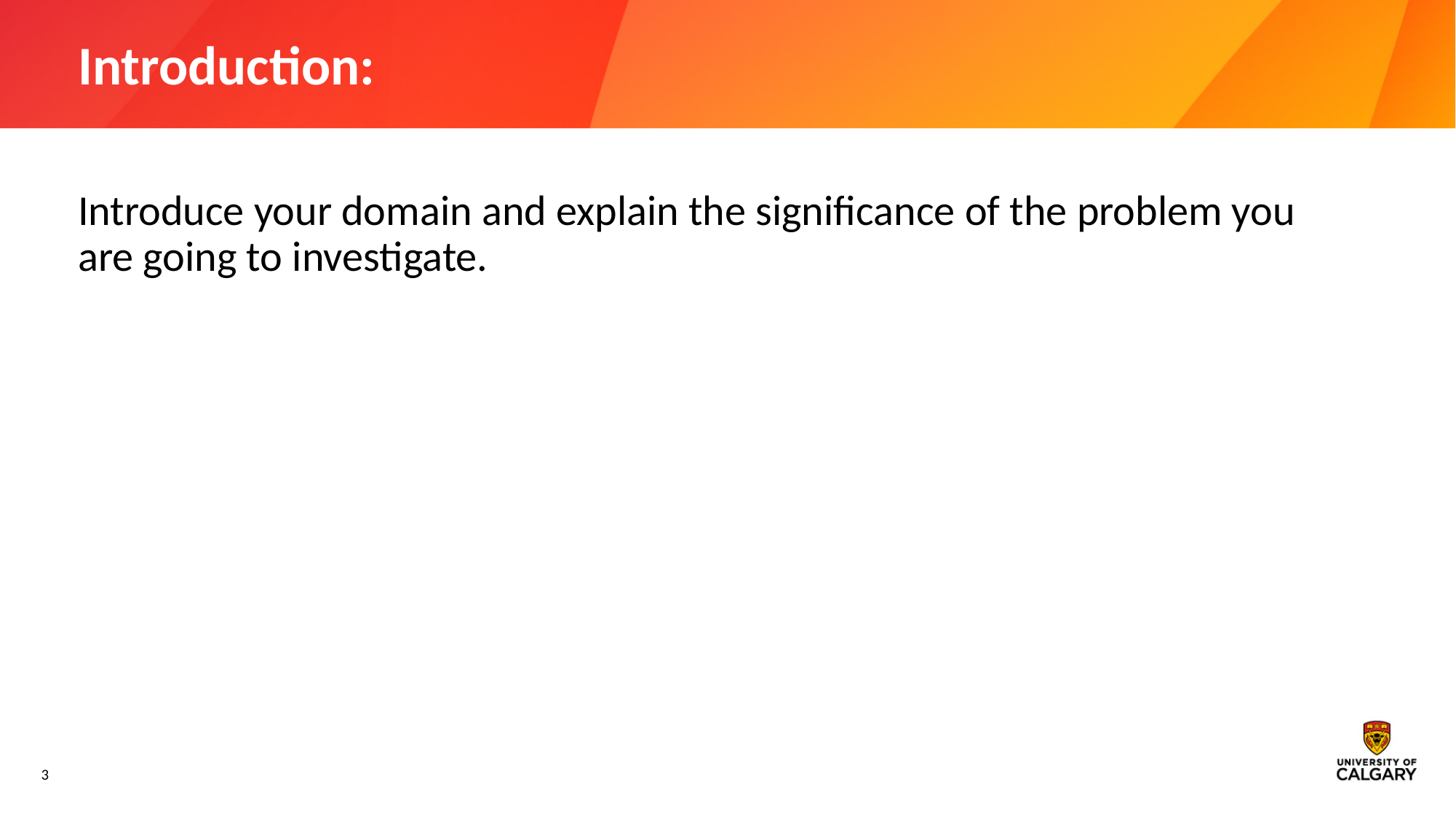

# Introduction:
Introduce your domain and explain the significance of the problem you are going to investigate.
3